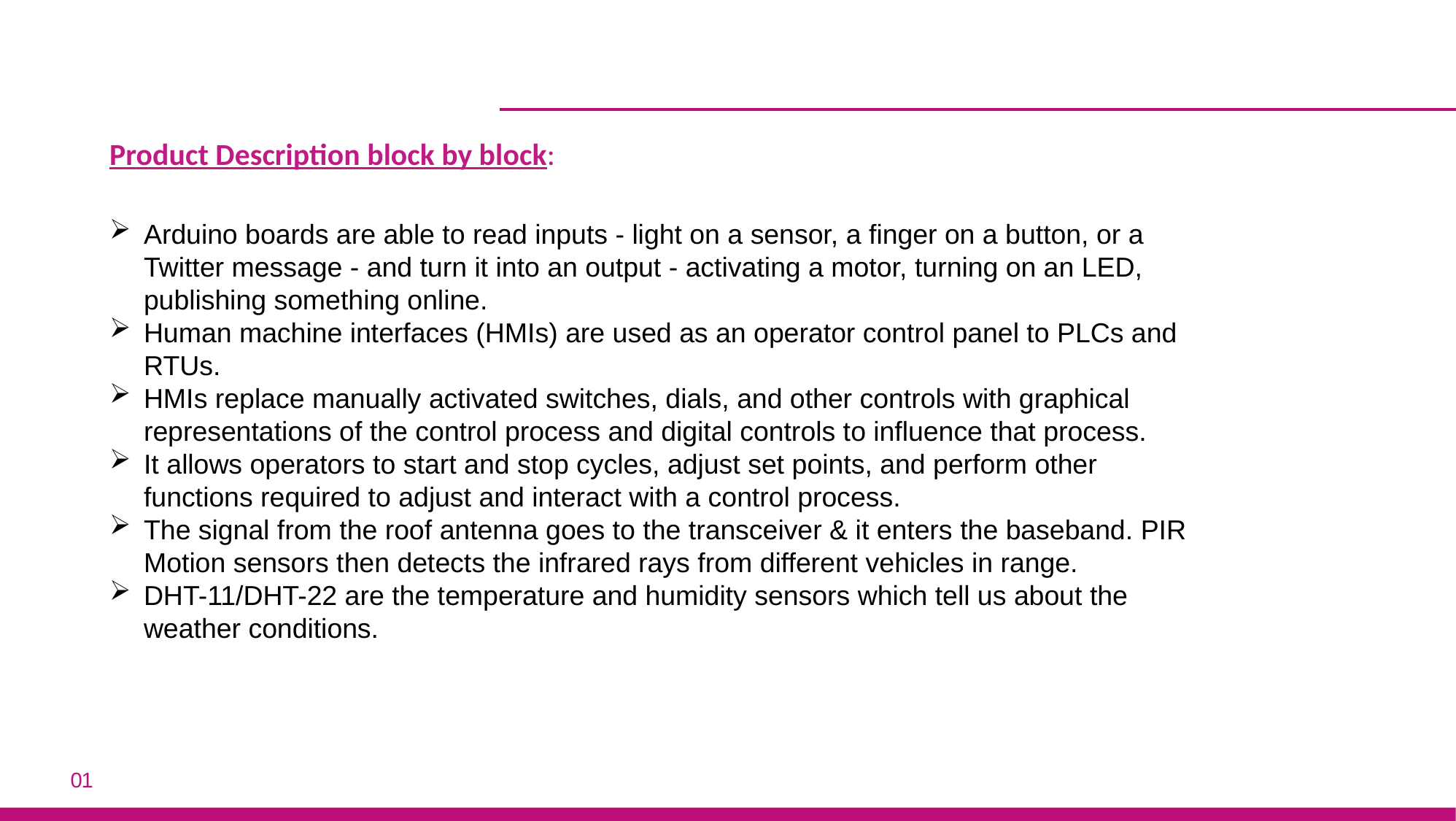

Product Description block by block:

Arduino boards are able to read inputs - light on a sensor, a finger on a button, or a Twitter message - and turn it into an output - activating a motor, turning on an LED, publishing something online.
Human machine interfaces (HMIs) are used as an operator control panel to PLCs and  RTUs.
HMIs replace manually activated switches, dials, and other controls with graphical representations of the control process and digital controls to influence that process.
It allows operators to start and stop cycles, adjust set points, and perform other functions required to adjust and interact with a control process.
The signal from the roof antenna goes to the transceiver & it enters the baseband. PIR Motion sensors then detects the infrared rays from different vehicles in range.
DHT-11/DHT-22 are the temperature and humidity sensors which tell us about the weather conditions.

01